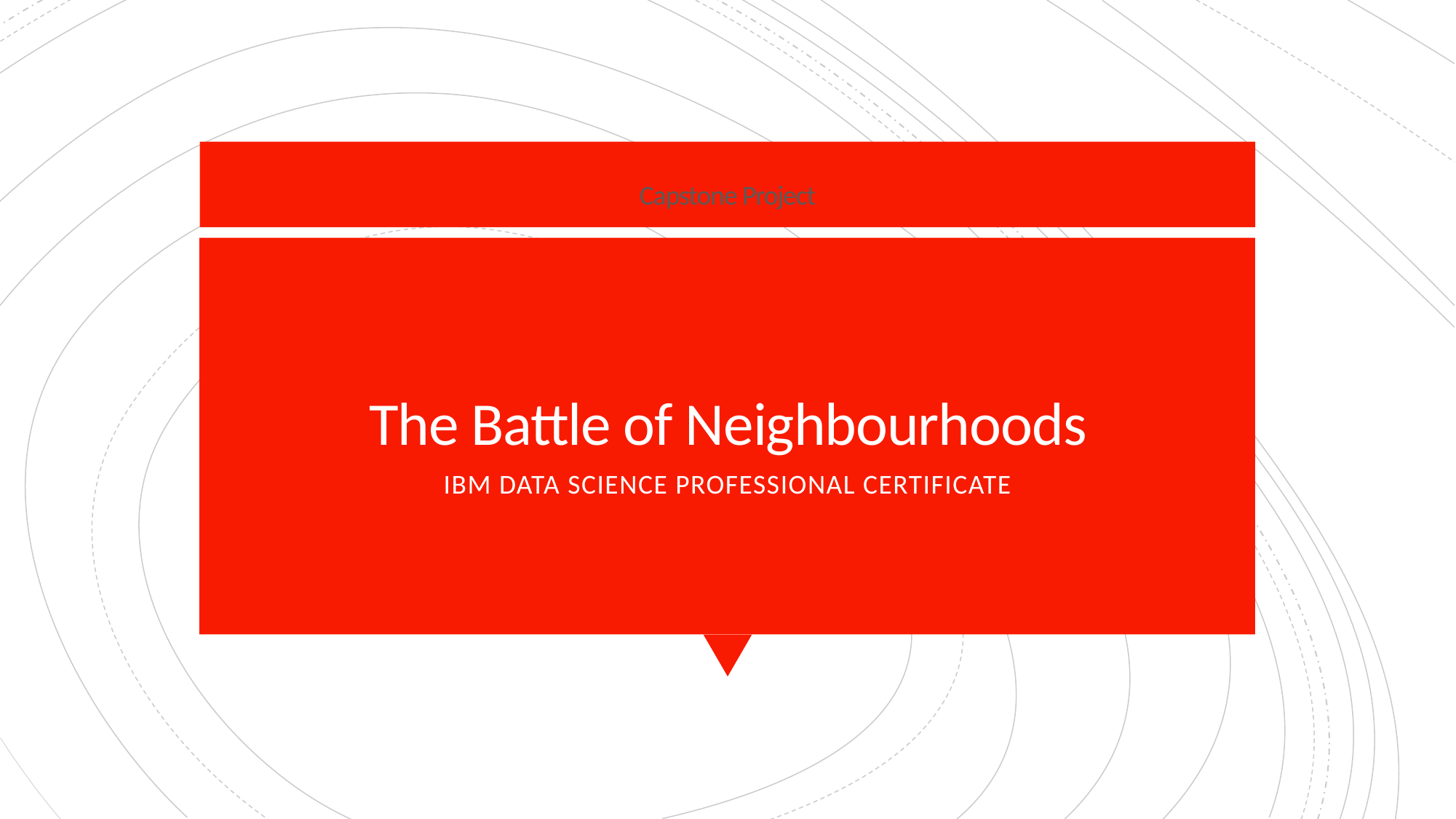

Capstone Project
# The Battle of Neighbourhoods
IBM DATA SCIENCE PROFESSIONAL CERTIFICATE